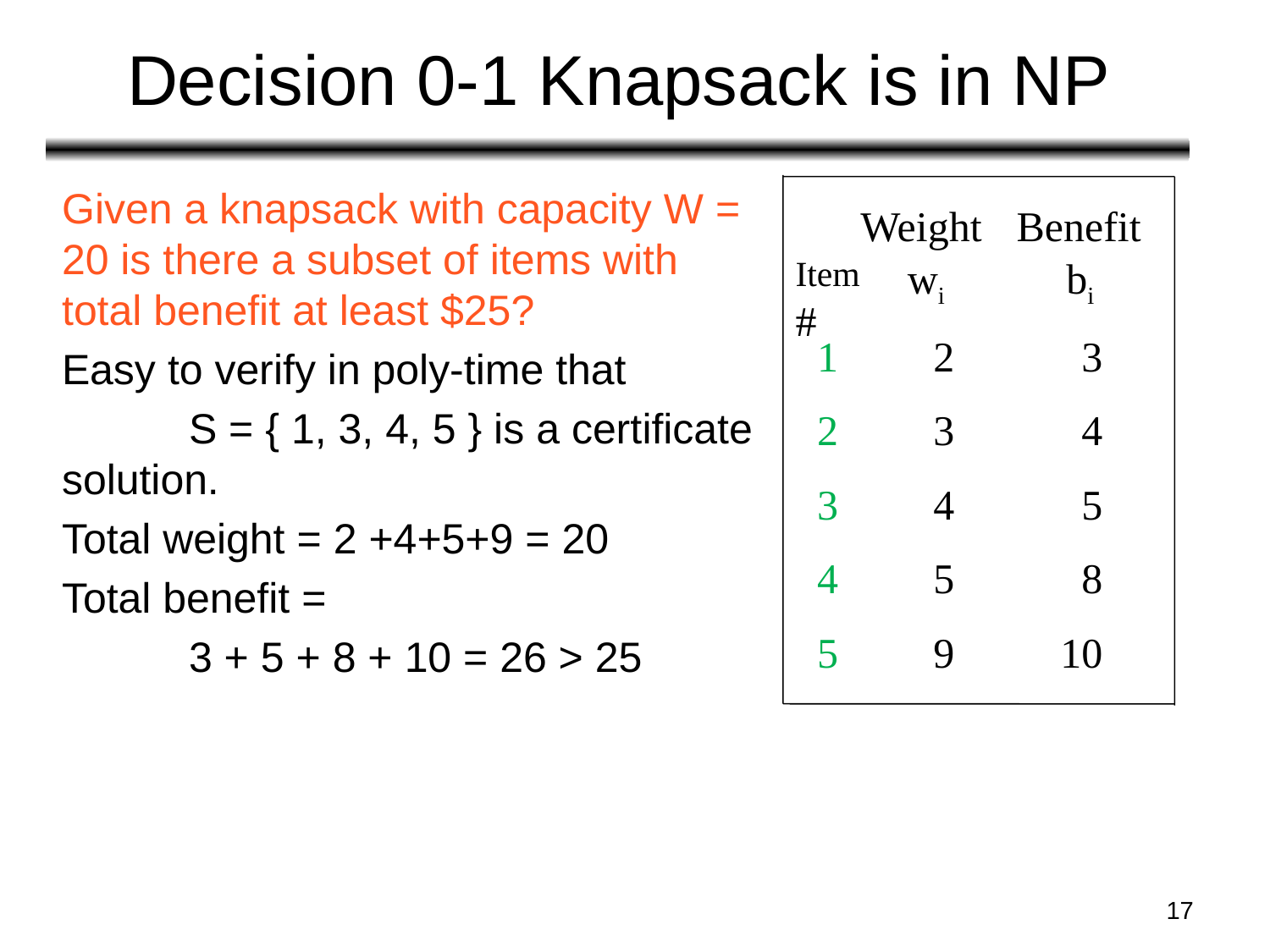

# Decision 0-1 Knapsack is in NP
Given a knapsack with capacity W = 20 is there a subset of items with total benefit at least $25?
Easy to verify in poly-time that
	S = { 1, 3, 4, 5 } is a certificate solution.
Total weight = 2 +4+5+9 = 20
Total benefit =
	3 + 5 + 8 + 10 = 26 > 25

Weight
Benefit

Item
#
wi
bi
1
2
3
2
3
4
3
4
5
4
5
8
5
9
10

17